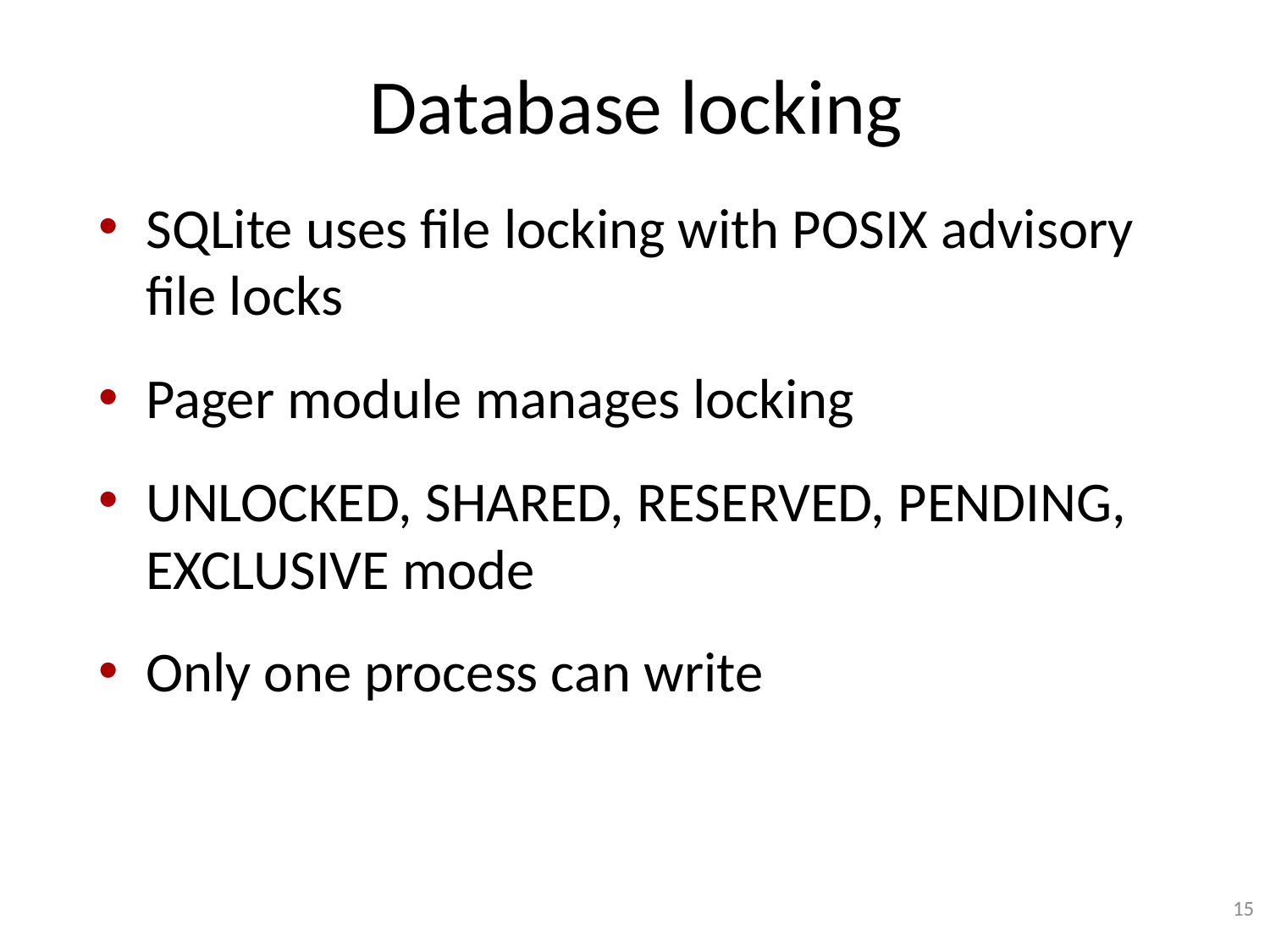

# Database locking
SQLite uses file locking with POSIX advisory file locks
Pager module manages locking
UNLOCKED, SHARED, RESERVED, PENDING, EXCLUSIVE mode
Only one process can write
15